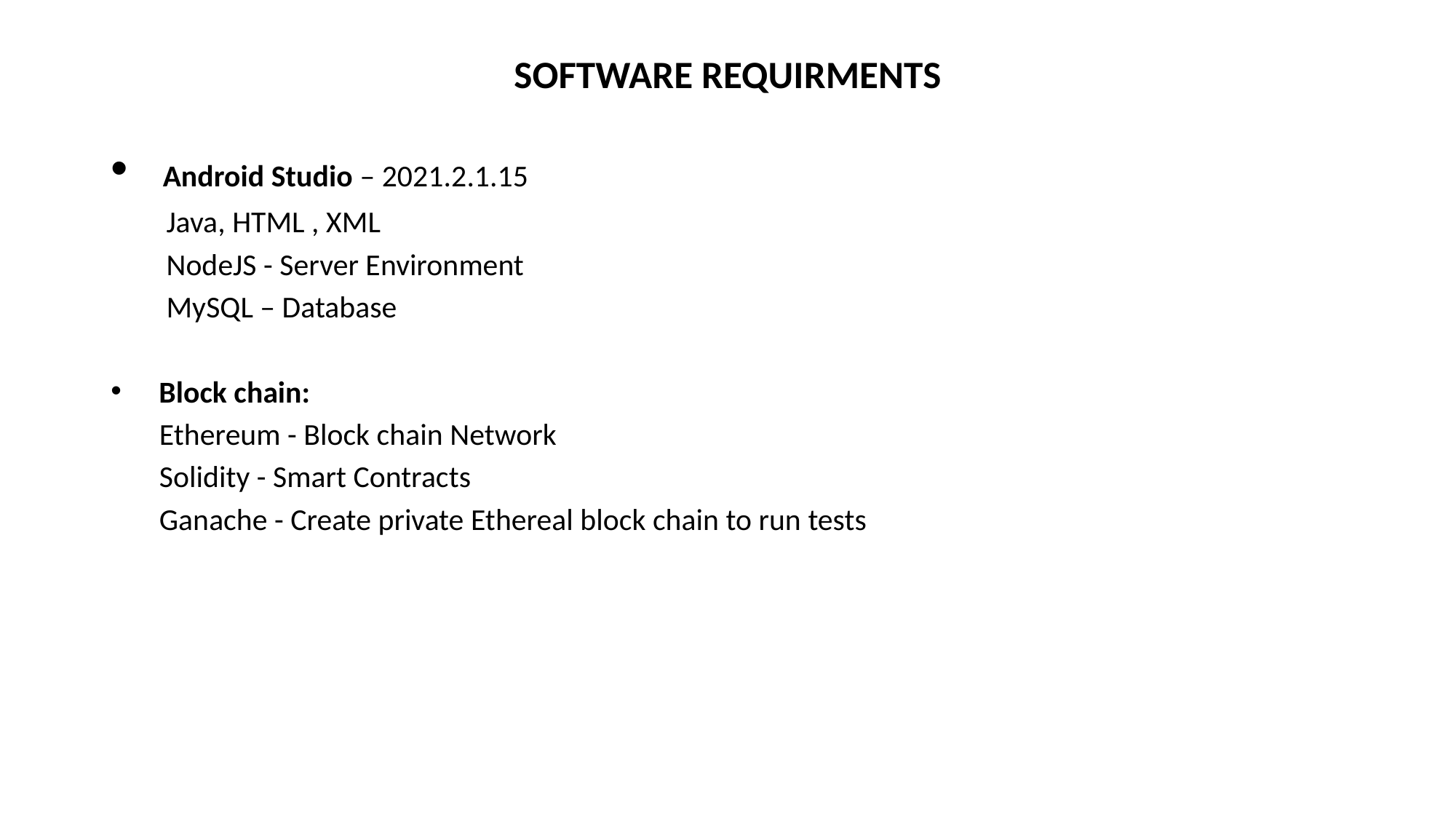

# SOFTWARE REQUIRMENTS
 Android Studio – 2021.2.1.15
        Java, HTML , XML
        NodeJS - Server Environment
        MySQL – Database

 Block chain:
       Ethereum - Block chain Network
       Solidity - Smart Contracts
       Ganache - Create private Ethereal block chain to run tests